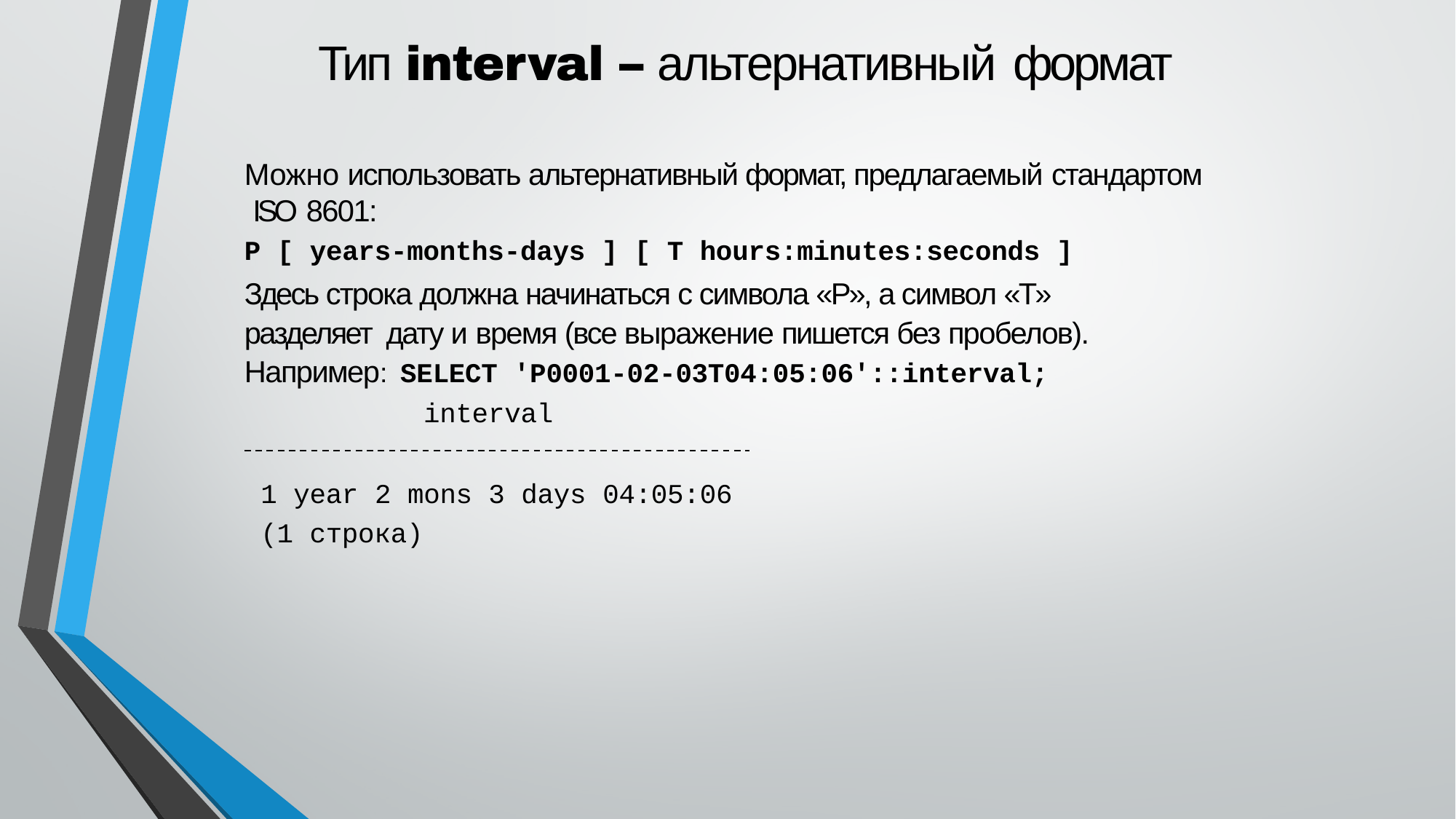

# Тип interval – альтернативный формат
Можно использовать альтернативный формат, предлагаемый стандартом  ISO 8601:
P [ years-months-days ] [ T hours:minutes:seconds ]
Здесь строка должна начинаться с символа «P», а символ «T» разделяет  дату и время (все выражение пишется без пробелов). Например:  SELECT 'P0001-02-03T04:05:06'::interval;
interval

1 year 2 mons 3 days 04:05:06  (1 строка)